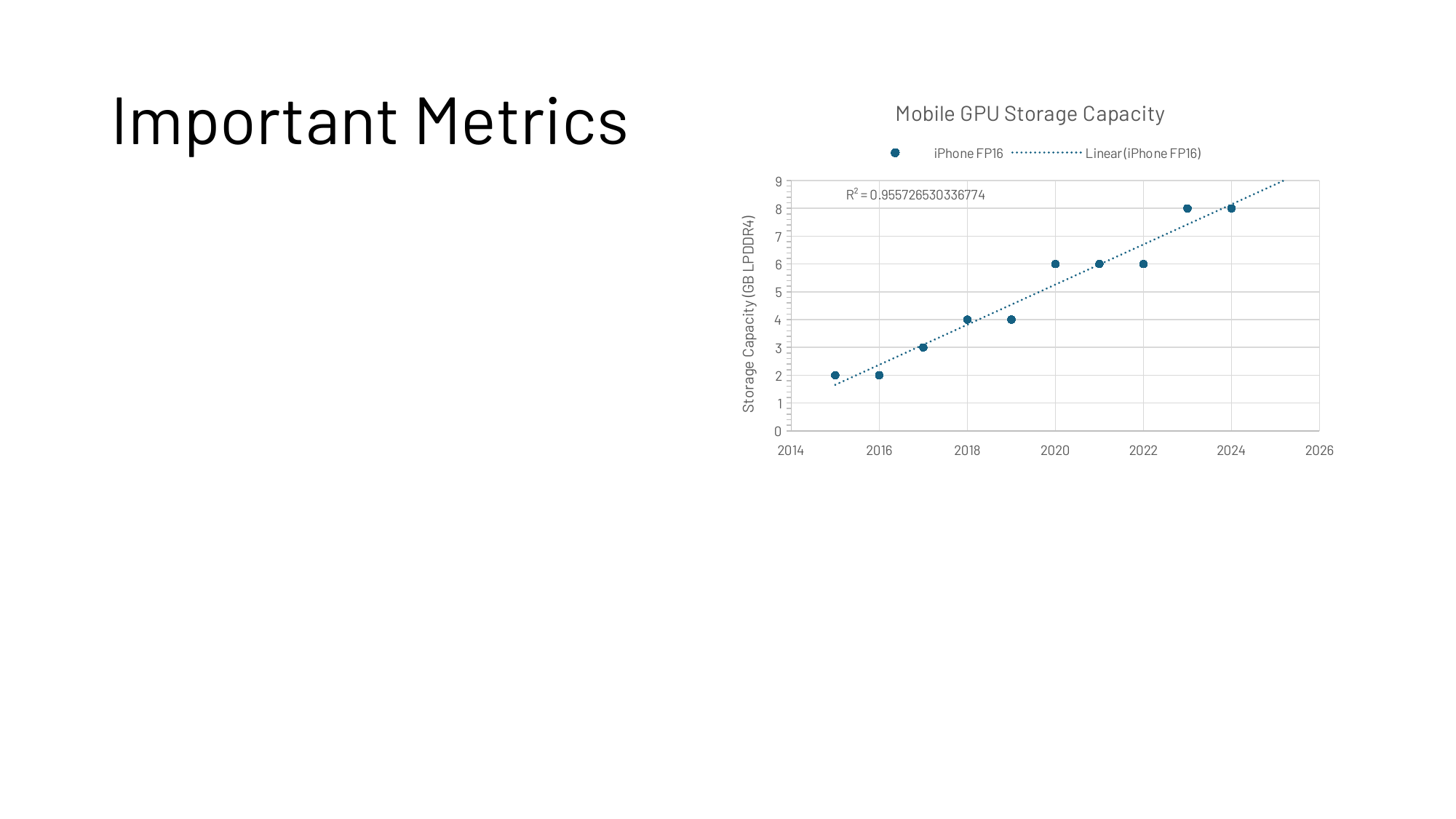

# Important Metrics

### Chart: Mobile GPU Storage Capacity

| Category | iPhone FP16 |
|---|---|